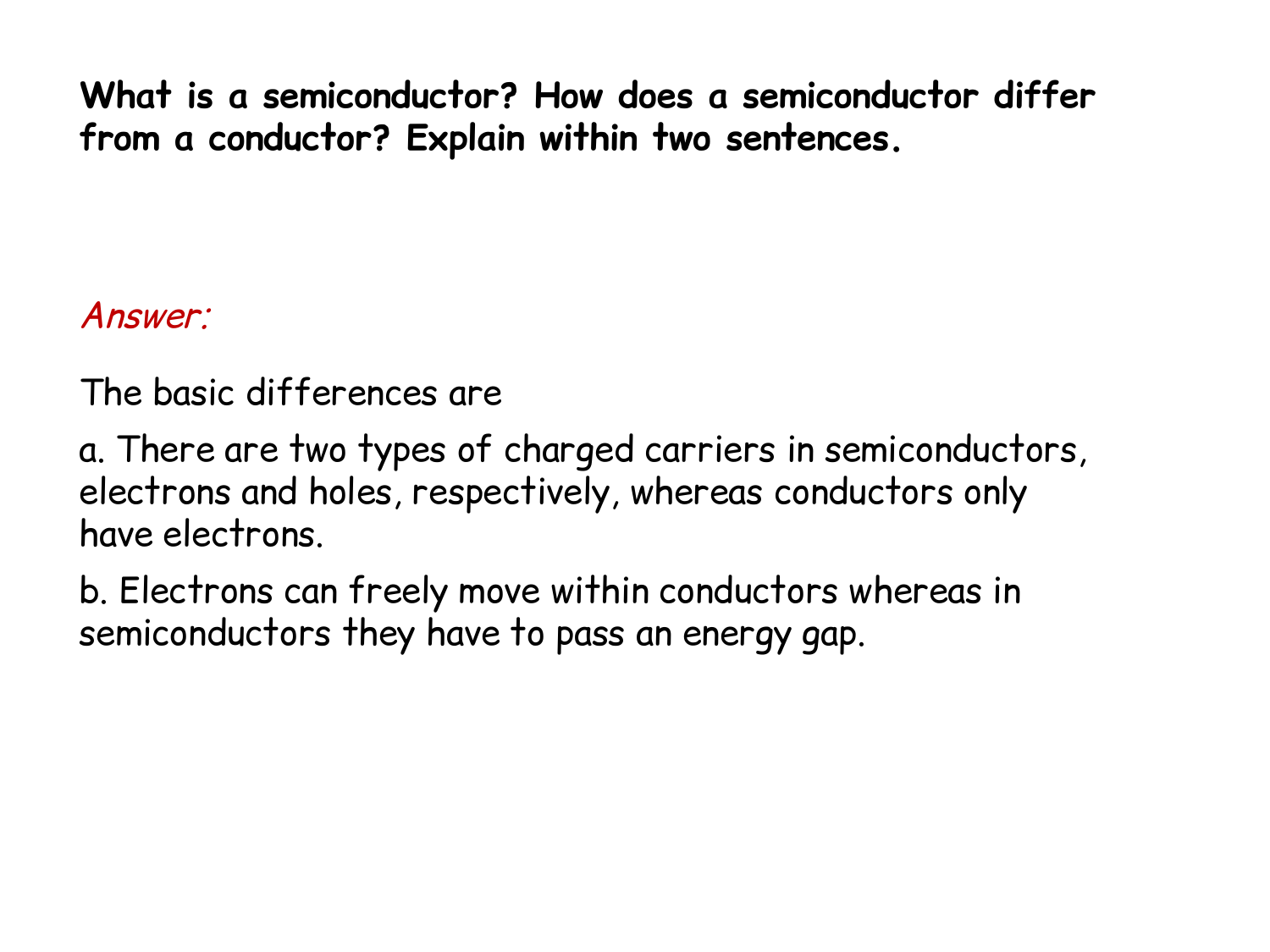

What is a semiconductor? How does a semiconductor differ from a conductor? Explain within two sentences.
Answer:
The basic differences are
a. There are two types of charged carriers in semiconductors, electrons and holes, respectively, whereas conductors only have electrons.
b. Electrons can freely move within conductors whereas in semiconductors they have to pass an energy gap.